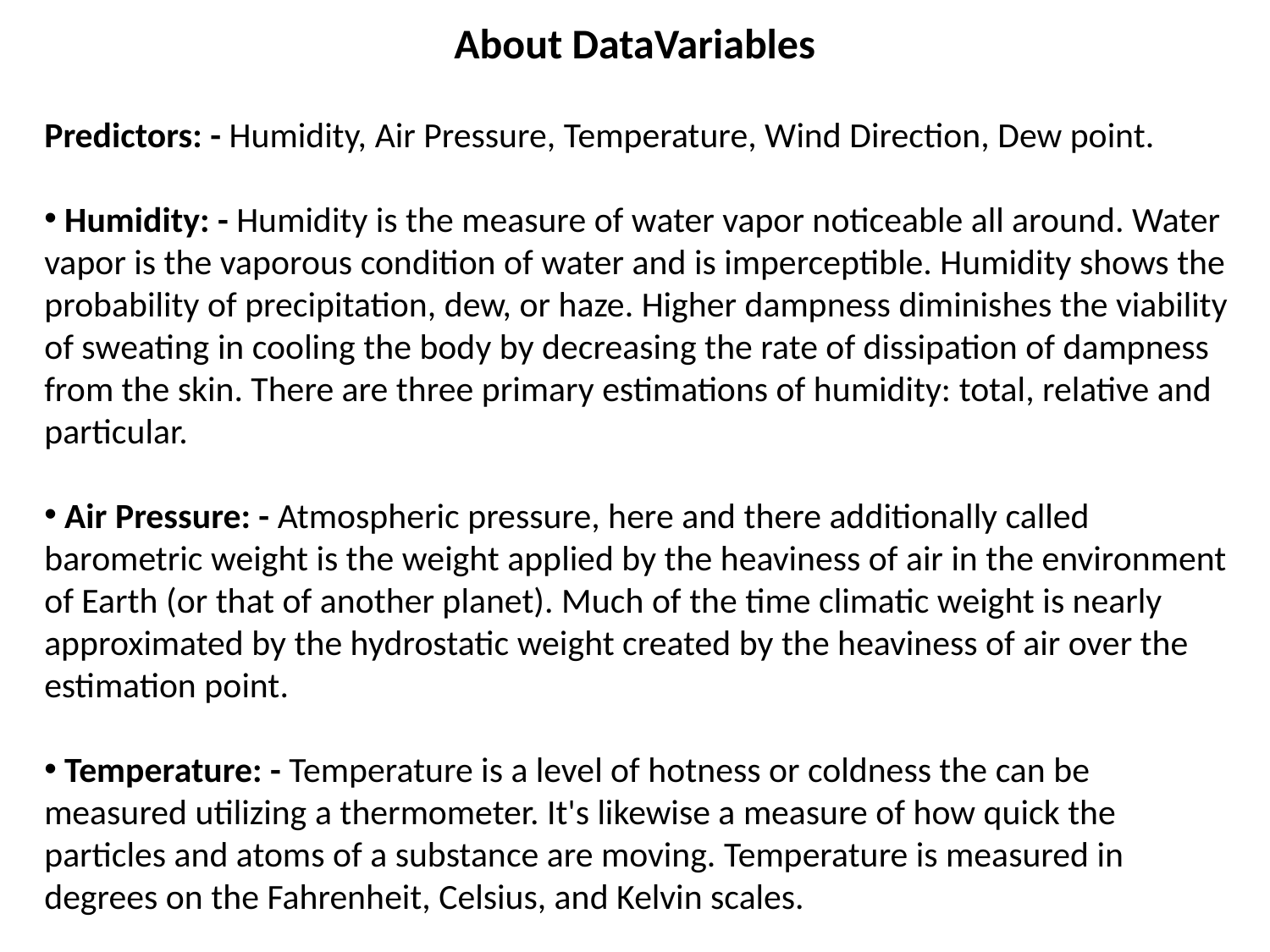

About DataVariables
Predictors: - Humidity, Air Pressure, Temperature, Wind Direction, Dew point.

 Humidity: - Humidity is the measure of water vapor noticeable all around. Water vapor is the vaporous condition of water and is imperceptible. Humidity shows the probability of precipitation, dew, or haze. Higher dampness diminishes the viability of sweating in cooling the body by decreasing the rate of dissipation of dampness from the skin. There are three primary estimations of humidity: total, relative and particular.

 Air Pressure: - Atmospheric pressure, here and there additionally called barometric weight is the weight applied by the heaviness of air in the environment of Earth (or that of another planet). Much of the time climatic weight is nearly approximated by the hydrostatic weight created by the heaviness of air over the estimation point.

 Temperature: - Temperature is a level of hotness or coldness the can be measured utilizing a thermometer. It's likewise a measure of how quick the particles and atoms of a substance are moving. Temperature is measured in degrees on the Fahrenheit, Celsius, and Kelvin scales.